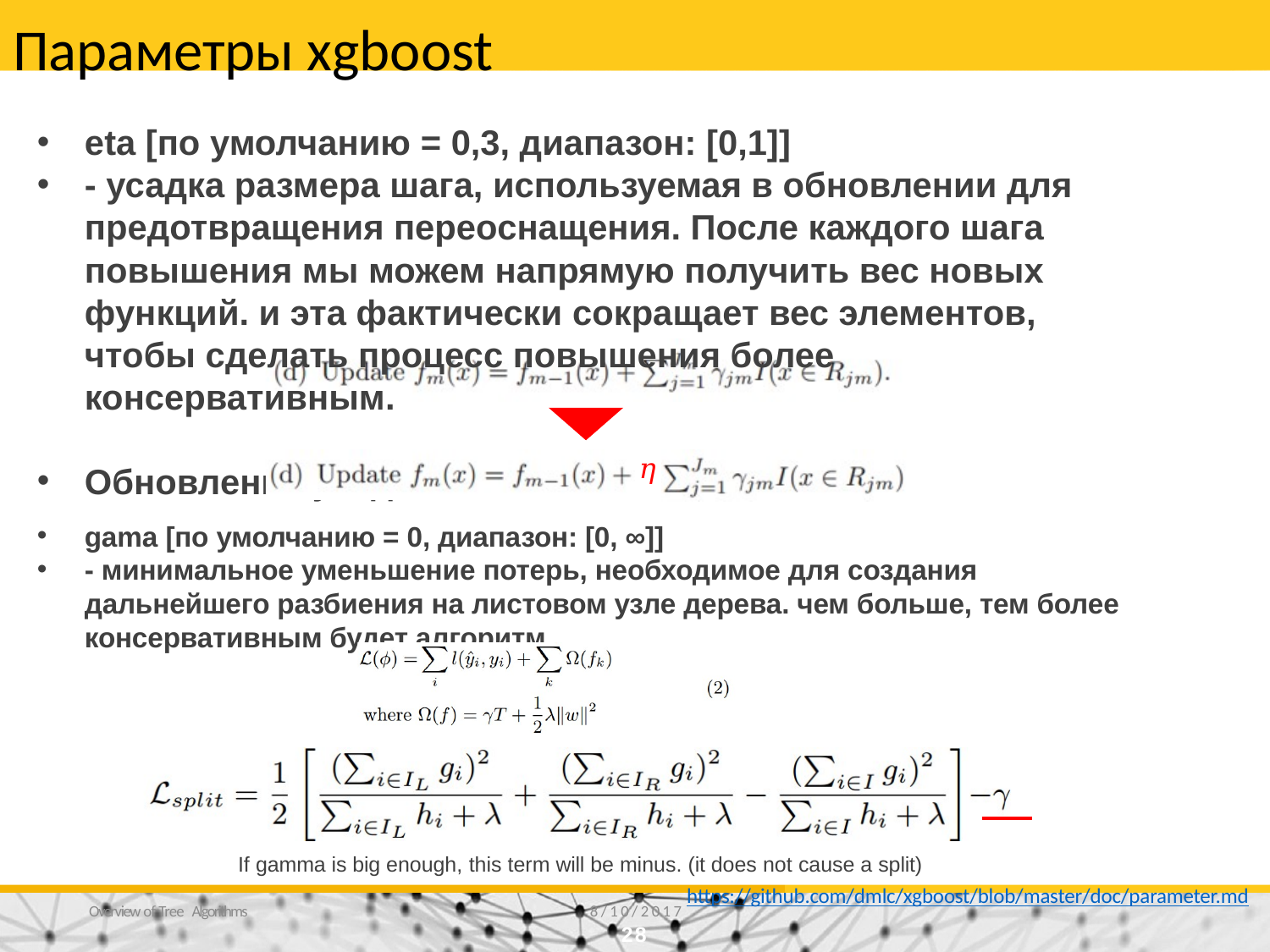

# Параметры xgboost
eta [по умолчанию = 0,3, диапазон: [0,1]]
- усадка размера шага, используемая в обновлении для предотвращения переоснащения. После каждого шага повышения мы можем напрямую получить вес новых функций. и эта фактически сокращает вес элементов, чтобы сделать процесс повышения более консервативным.

Обновление усадки

𝜂

gama [по умолчанию = 0, диапазон: [0, ∞]]
- минимальное уменьшение потерь, необходимое для создания дальнейшего разбиения на листовом узле дерева. чем больше, тем более консервативным будет алгоритм.

If gamma is big enough, this term will be minus. (it does not cause a split)
https://github.com/dmlc/xgboost/blob/master/doc/parameter.md
Overview of Tree Algorithms
8/10/2017
28